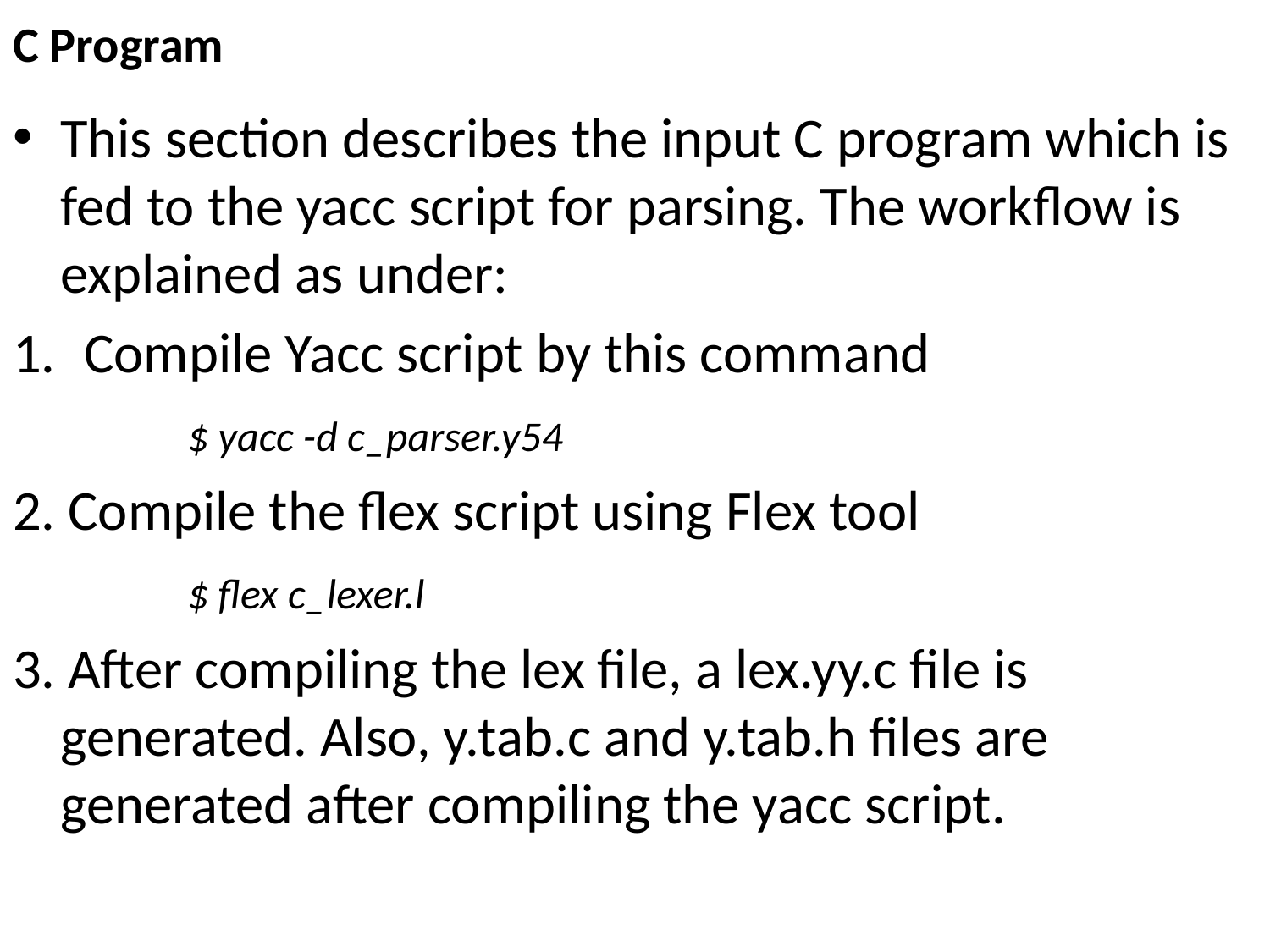

# C Program
This section describes the input C program which is fed to the yacc script for parsing. The workflow is explained as under:
Compile Yacc script by this command
		$ yacc -d c_parser.y54
2. Compile the flex script using Flex tool
		$ flex c_lexer.l
3. After compiling the lex file, a lex.yy.c file is generated. Also, y.tab.c and y.tab.h files are generated after compiling the yacc script.